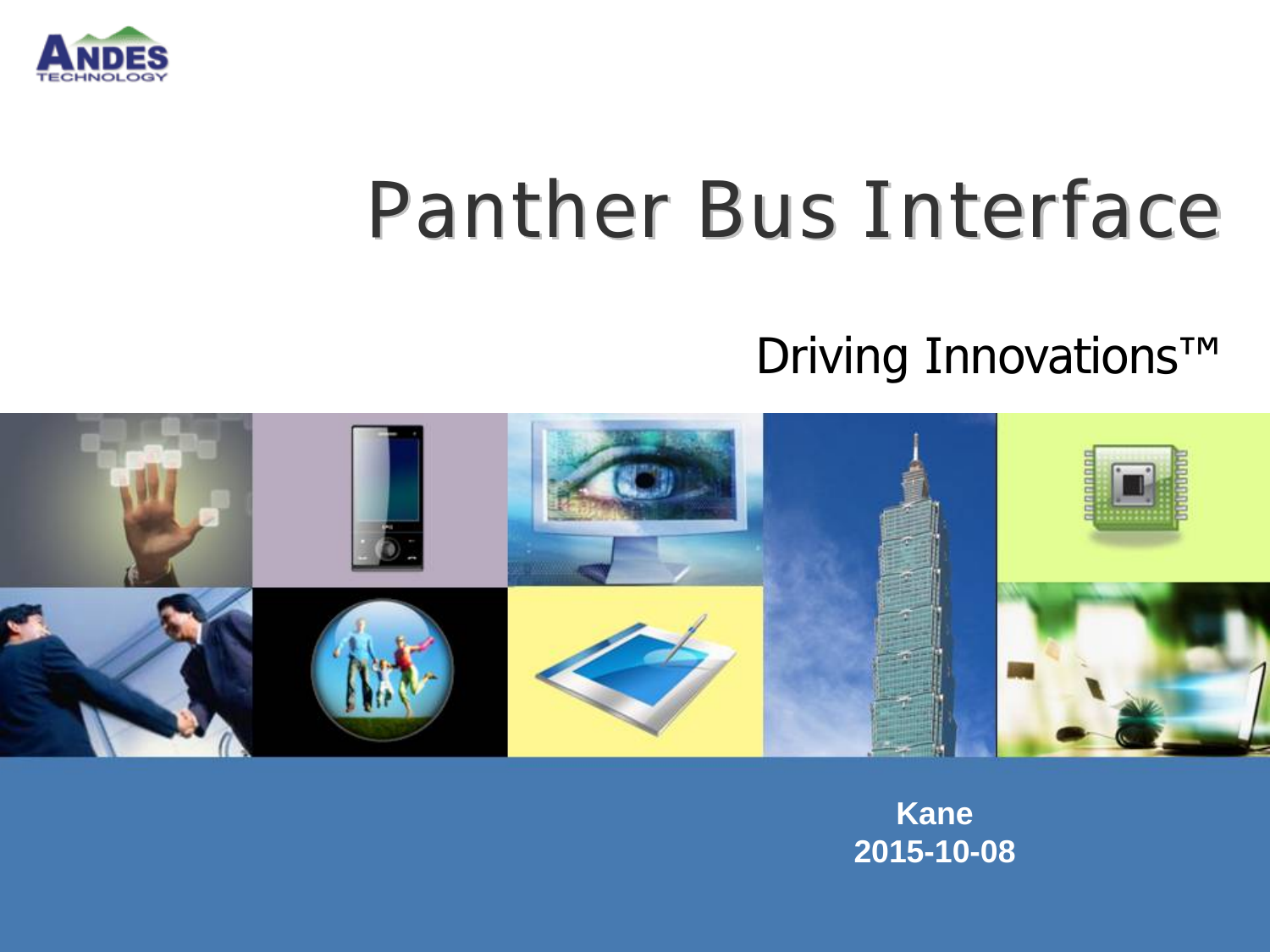

# Panther Bus Interface
Driving Innovations™
Kane
2015-10-08